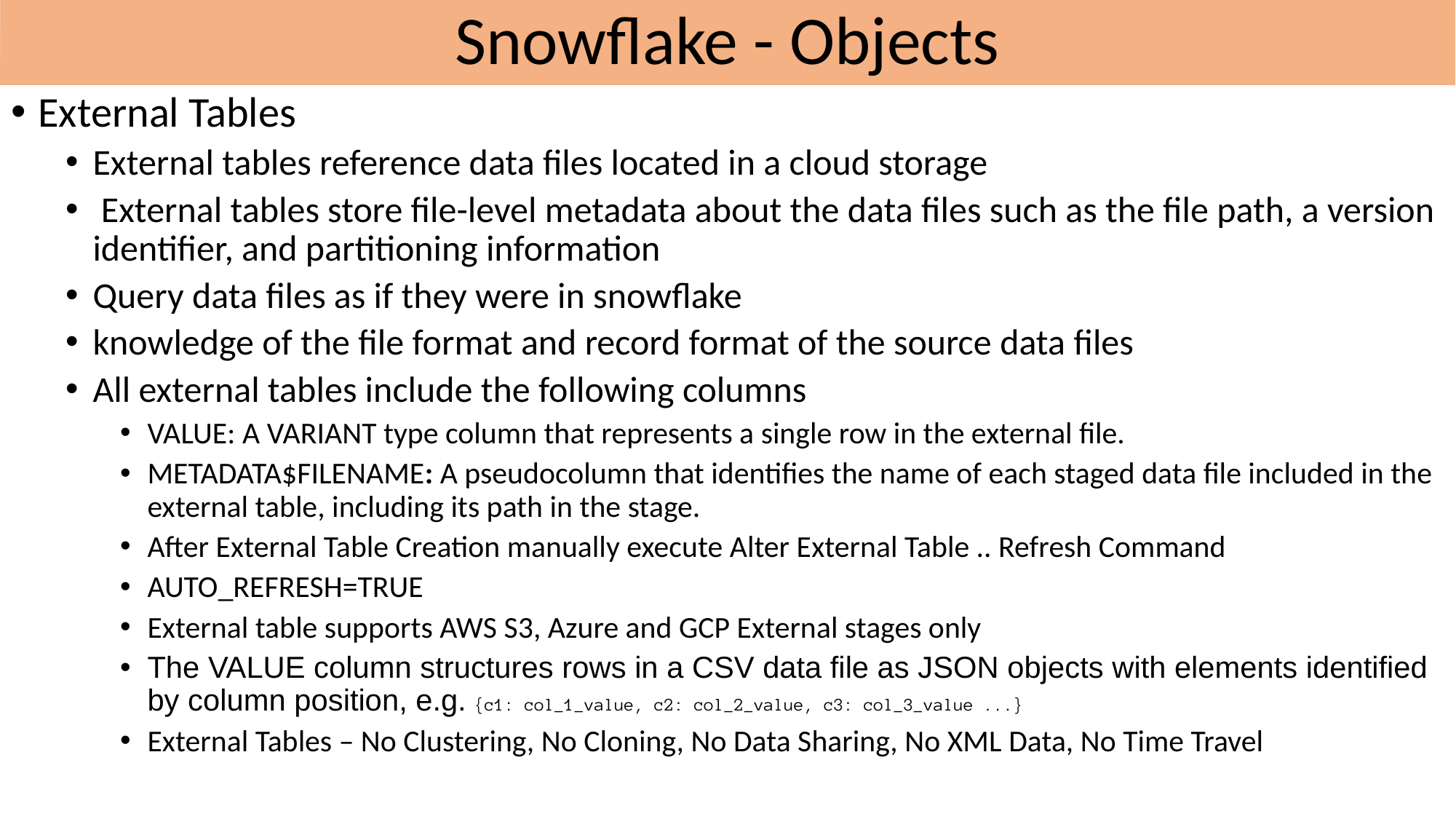

# Snowflake - Objects

External Tables
External tables reference data files located in a cloud storage
 External tables store file-level metadata about the data files such as the file path, a version identifier, and partitioning information
Query data files as if they were in snowflake
knowledge of the file format and record format of the source data files
All external tables include the following columns
VALUE: A VARIANT type column that represents a single row in the external file.
METADATA$FILENAME: A pseudocolumn that identifies the name of each staged data file included in the external table, including its path in the stage.
After External Table Creation manually execute Alter External Table .. Refresh Command
AUTO_REFRESH=TRUE
External table supports AWS S3, Azure and GCP External stages only
The VALUE column structures rows in a CSV data file as JSON objects with elements identified by column position, e.g. {c1: col_1_value, c2: col_2_value, c3: col_3_value ...}
External Tables – No Clustering, No Cloning, No Data Sharing, No XML Data, No Time Travel